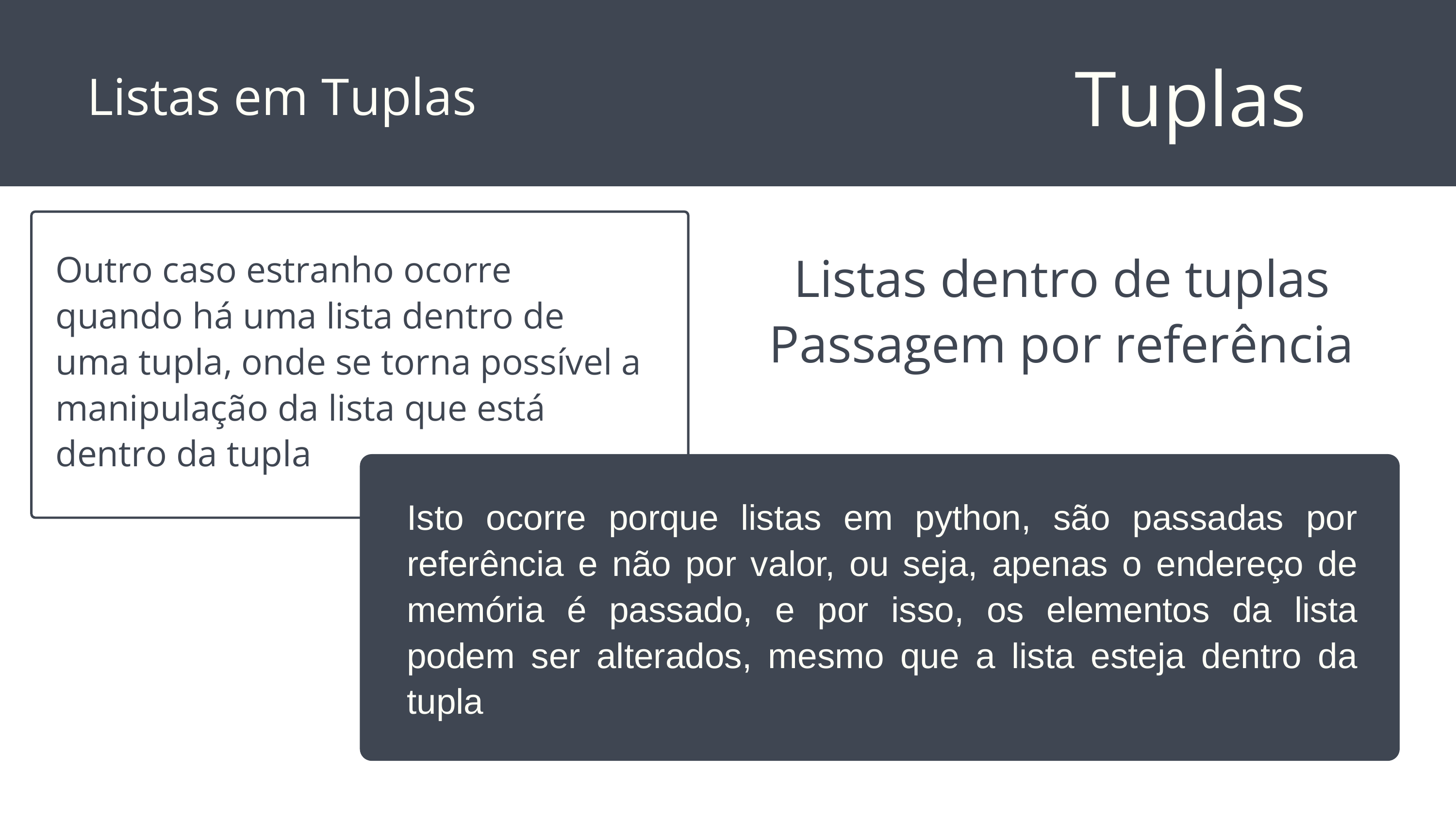

Tuplas
Listas em Tuplas

Listas dentro de tuplas Passagem por referência
Outro caso estranho ocorre quando há uma lista dentro de uma tupla, onde se torna possível a manipulação da lista que está dentro da tupla

Isto ocorre porque listas em python, são passadas por referência e não por valor, ou seja, apenas o endereço de memória é passado, e por isso, os elementos da lista podem ser alterados, mesmo que a lista esteja dentro da tupla